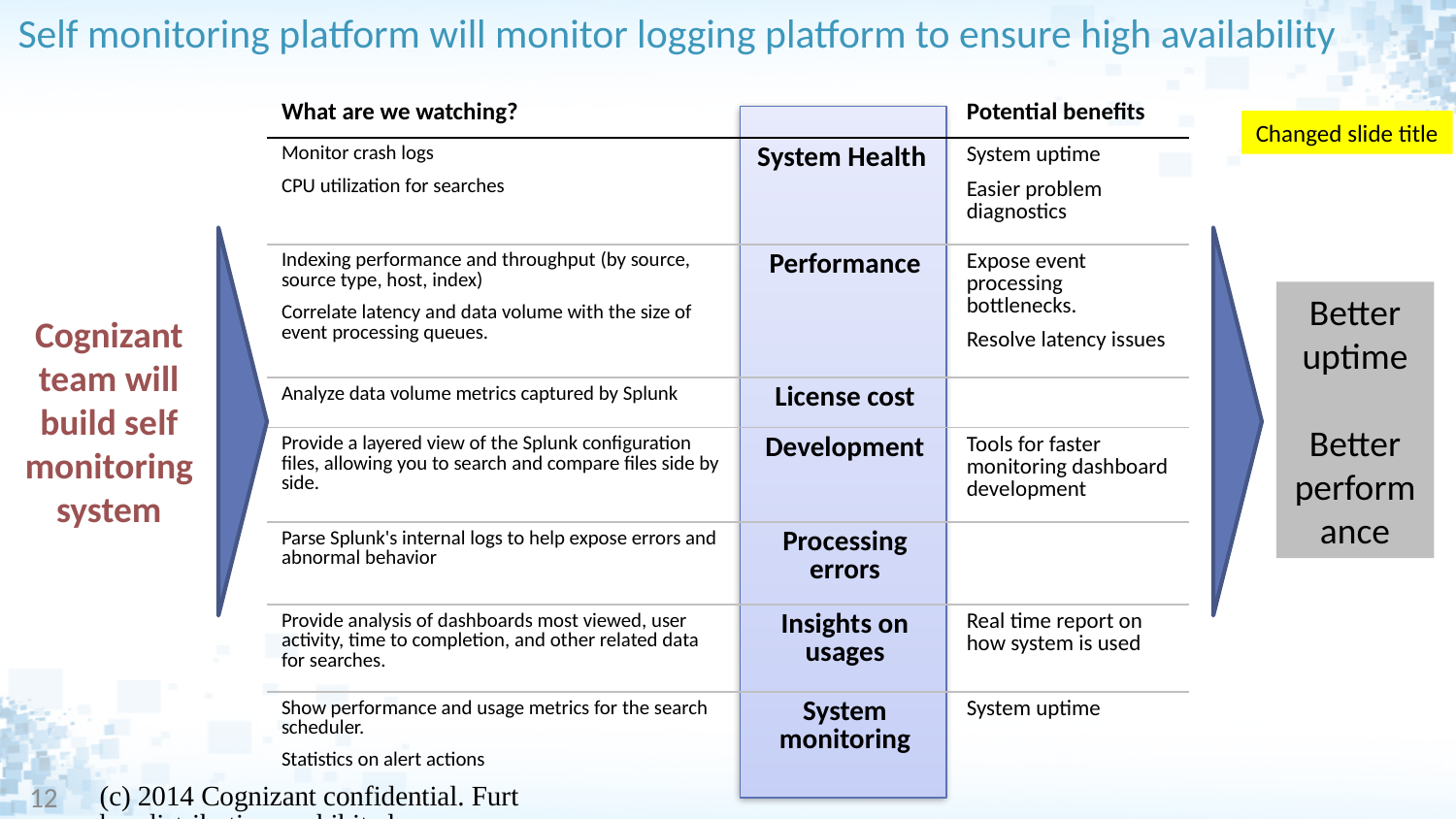

# Self monitoring platform will monitor logging platform to ensure high availability
| What are we watching? |  | Potential benefits |
| --- | --- | --- |
| Monitor crash logs CPU utilization for searches | System Health | System uptime Easier problem diagnostics |
| Indexing performance and throughput (by source, source type, host, index) Correlate latency and data volume with the size of event processing queues. | Performance | Expose event processing bottlenecks. Resolve latency issues |
| Analyze data volume metrics captured by Splunk | License cost |  |
| Provide a layered view of the Splunk configuration files, allowing you to search and compare files side by side. | Development | Tools for faster monitoring dashboard development |
| Parse Splunk's internal logs to help expose errors and abnormal behavior | Processing errors |  |
| Provide analysis of dashboards most viewed, user activity, time to completion, and other related data for searches. | Insights on usages | Real time report on how system is used |
| Show performance and usage metrics for the search scheduler. Statistics on alert actions | System monitoring | System uptime |

Changed slide title
Better uptime

Better performance
Cognizant team will build self monitoring system

12
(c) 2014 Cognizant confidential. Further distribution prohibited.